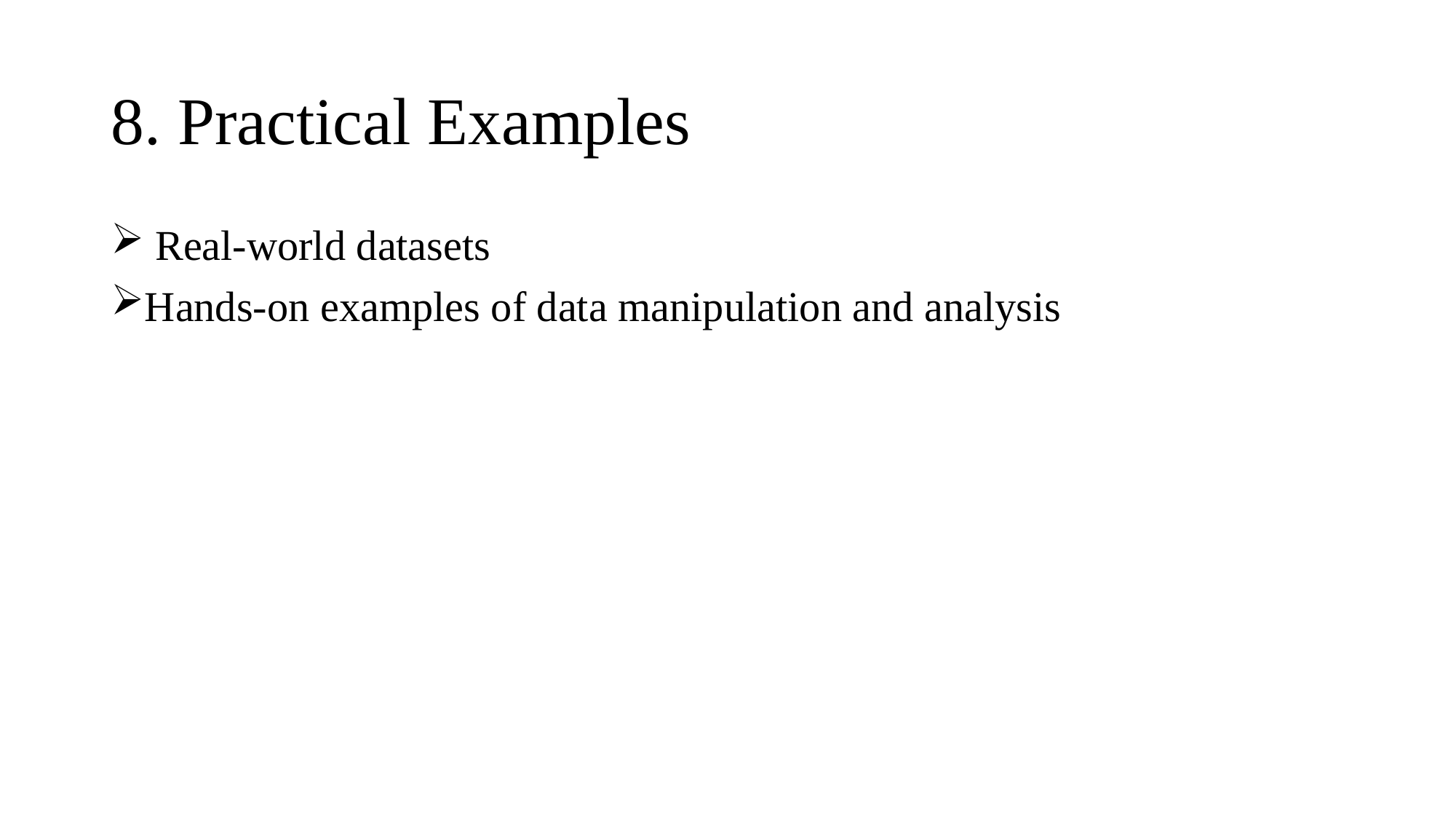

# 8. Practical Examples
 Real-world datasets
Hands-on examples of data manipulation and analysis